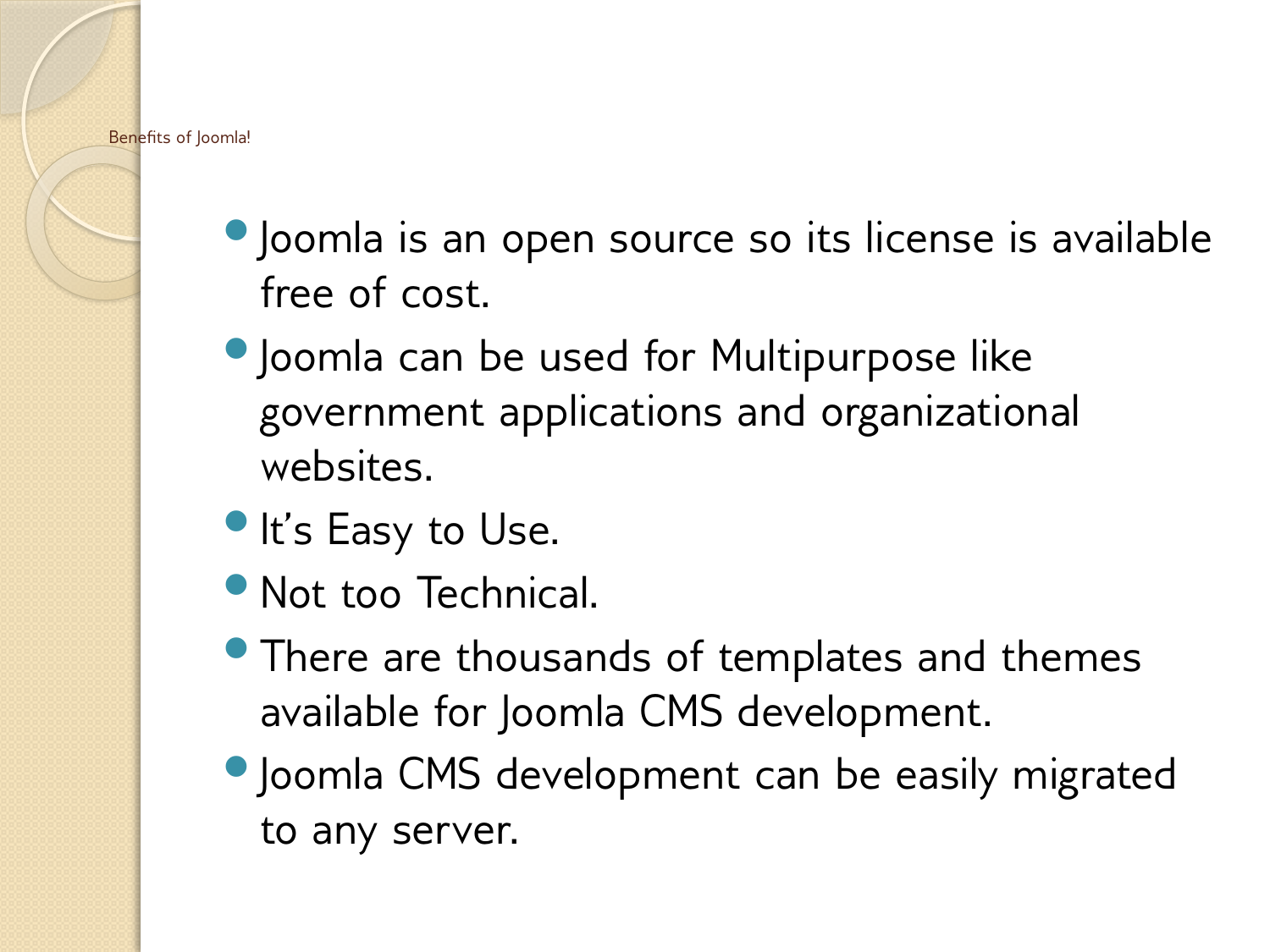

# Benefits of Joomla!
Joomla is an open source so its license is available free of cost.
Joomla can be used for Multipurpose like government applications and organizational websites.
It’s Easy to Use.
Not too Technical.
There are thousands of templates and themes available for Joomla CMS development.
Joomla CMS development can be easily migrated to any server.